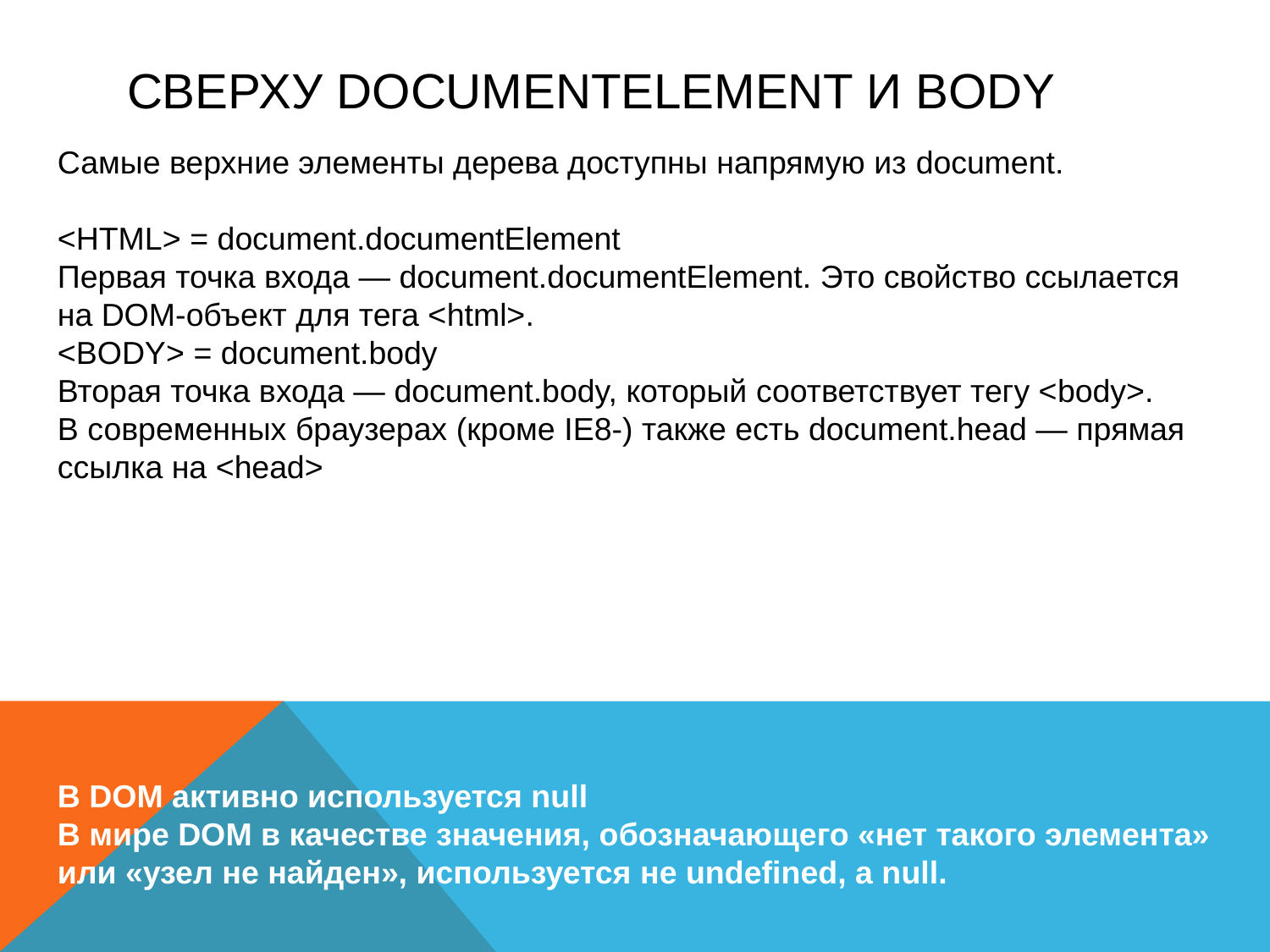

# Сверху documentElement и body
Самые верхние элементы дерева доступны напрямую из document.

<HTML> = document.documentElement
Первая точка входа — document.documentElement. Это свойство ссылается на DOM-объект для тега <html>.
<BODY> = document.body
Вторая точка входа — document.body, который соответствует тегу <body>.
В современных браузерах (кроме IE8-) также есть document.head — прямая ссылка на <head>
В DOM активно используется null
В мире DOM в качестве значения, обозначающего «нет такого элемента» или «узел не найден», используется не undefined, а null.